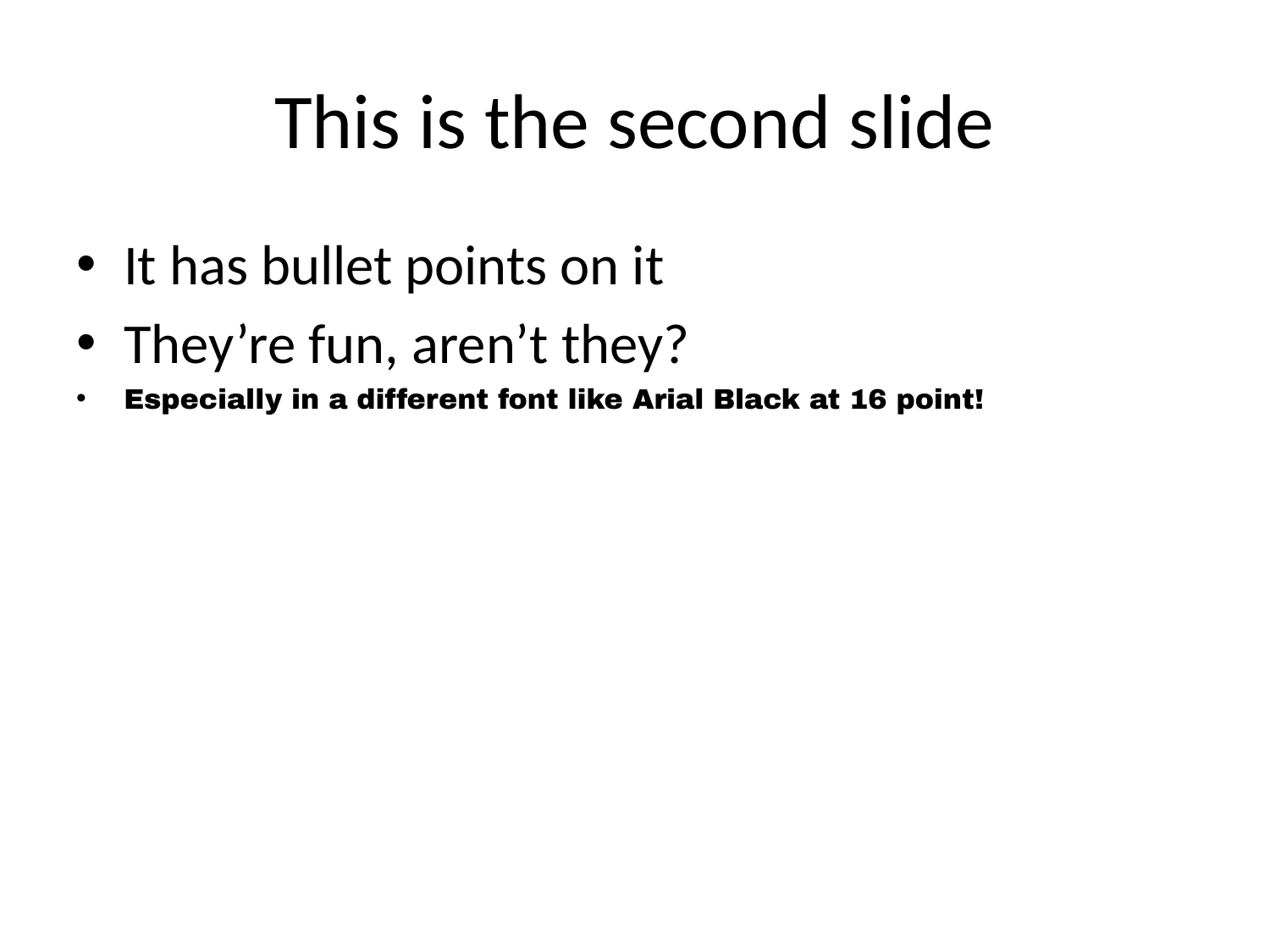

# This is the second slide
It has bullet points on it
They’re fun, aren’t they?
Especially in a different font like Arial Black at 16 point!